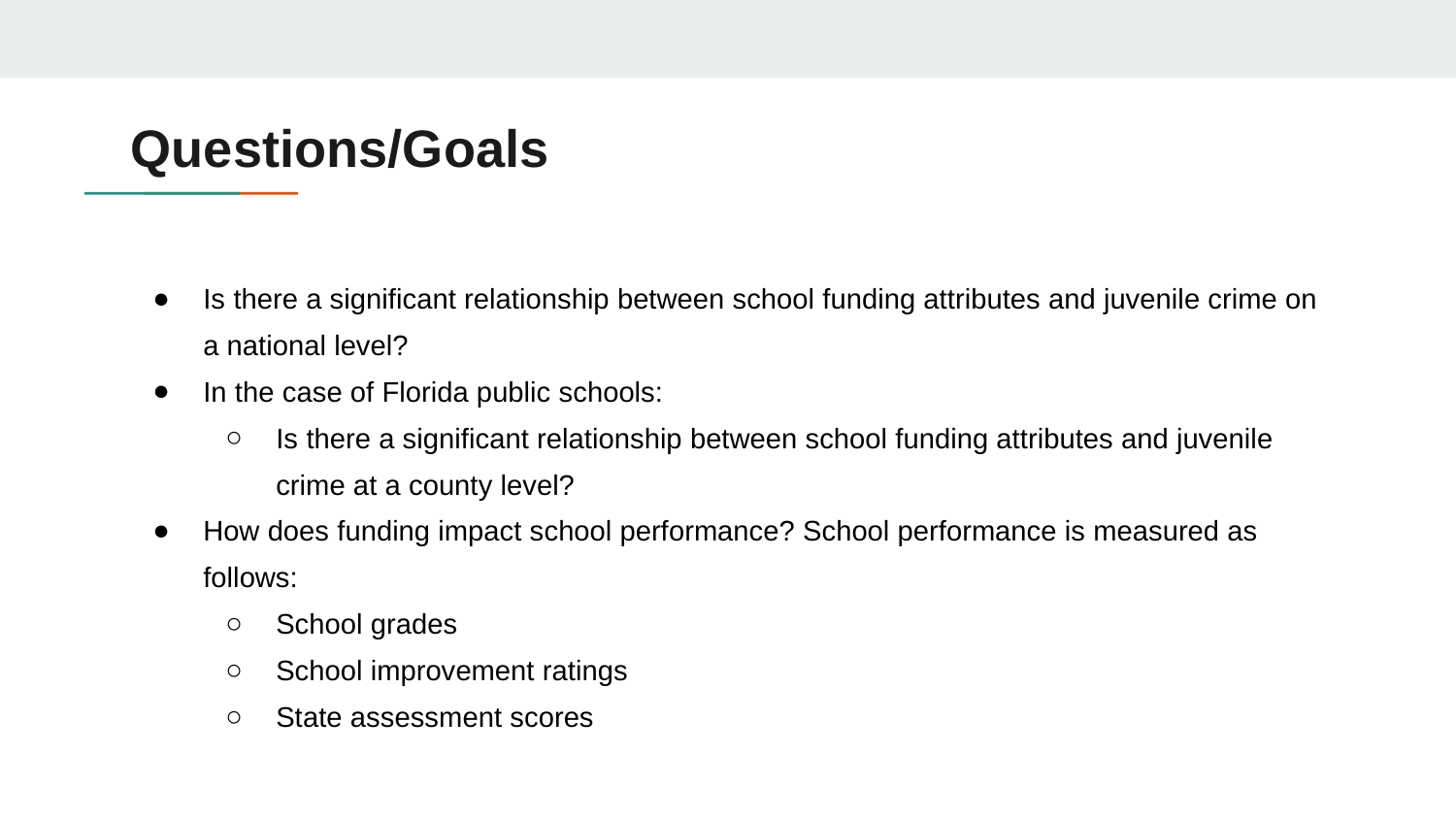

# Questions/Goals

Is there a significant relationship between school funding attributes and juvenile crime on a national level?
In the case of Florida public schools:
Is there a significant relationship between school funding attributes and juvenile crime at a county level?
How does funding impact school performance? School performance is measured as follows:
School grades
School improvement ratings
State assessment scores